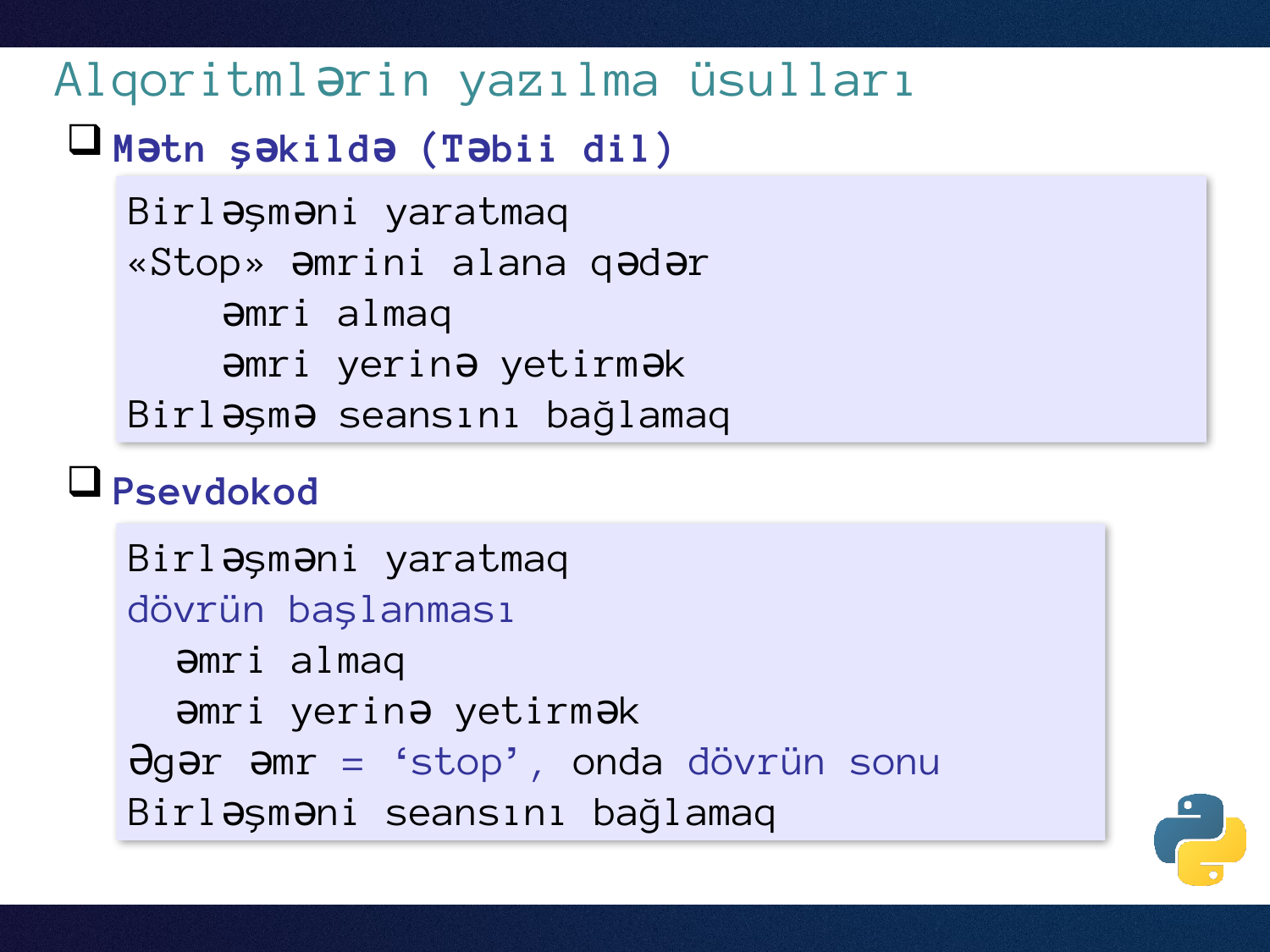

# Alqoritmlərin yazılma üsulları
Mətn şəkildə (Təbii dil)

Psevdokod
Birləşməni yaratmaq
«Stop» əmrini alana qədər
    əmri almaq
    əmri yerinə yetirmək
Birləşmə seansını bağlamaq
Birləşməni yaratmaq
dövrün başlanması
  əmri almaq
  əmri yerinə yetirmək
Əgər əmr = ‘stop’, onda dövrün sonu
Birləşməni seansını bağlamaq